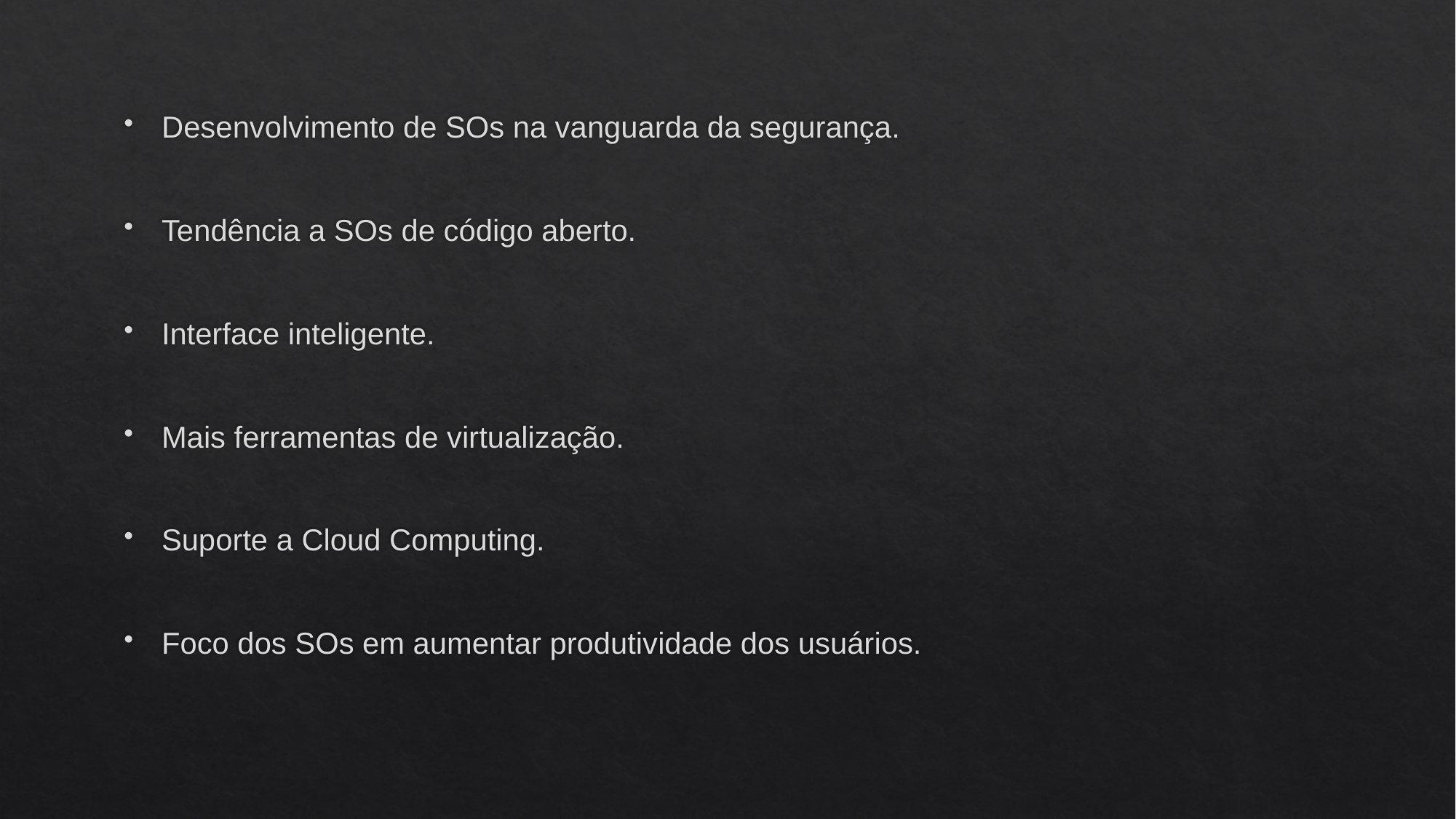

Desenvolvimento de SOs na vanguarda da segurança.

Tendência a SOs de código aberto.

Interface inteligente.

Mais ferramentas de virtualização.

Suporte a Cloud Computing.

Foco dos SOs em aumentar produtividade dos usuários.